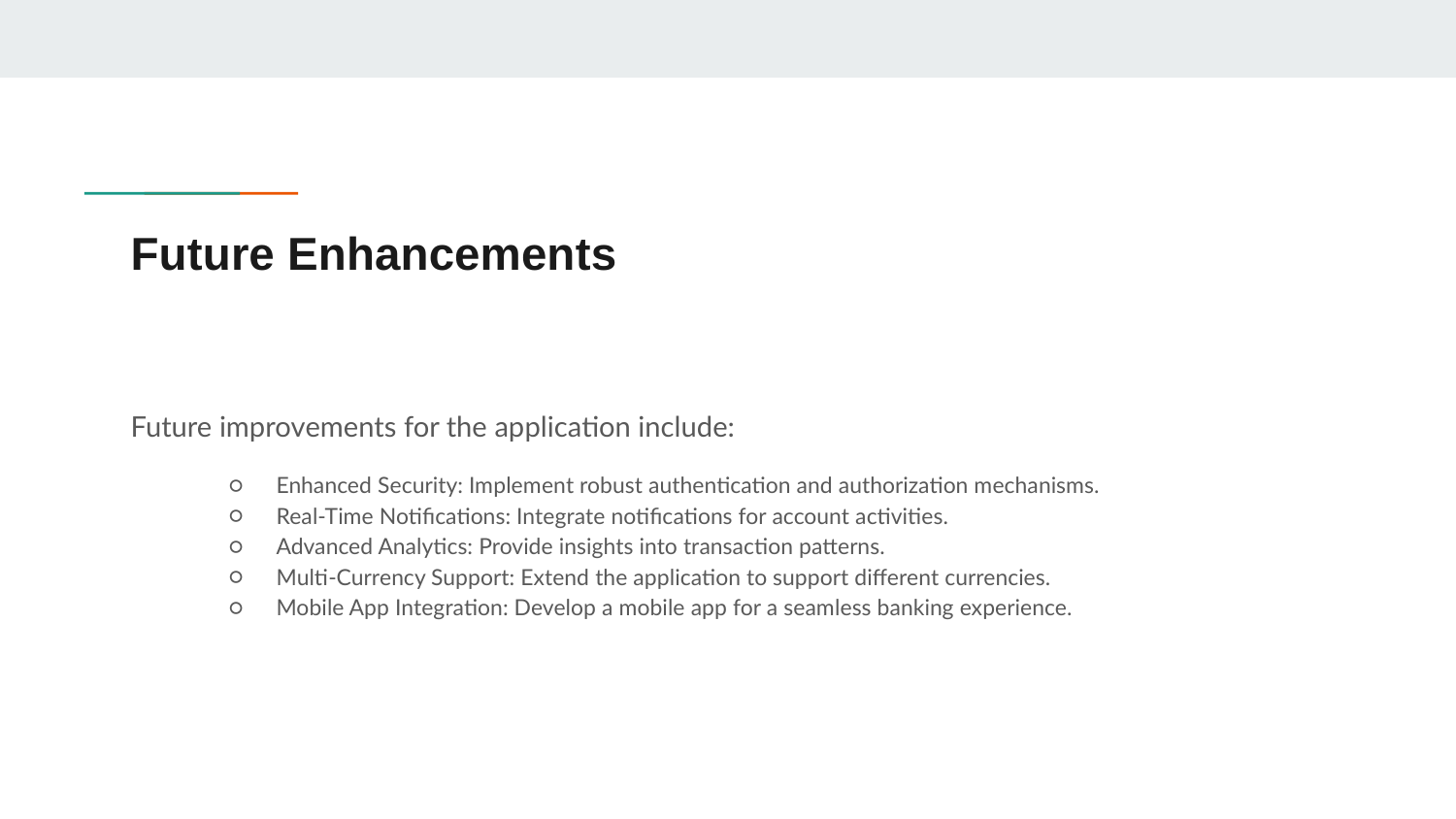

# Future Enhancements

Future improvements for the application include:
Enhanced Security: Implement robust authentication and authorization mechanisms.
Real-Time Notifications: Integrate notifications for account activities.
Advanced Analytics: Provide insights into transaction patterns.
Multi-Currency Support: Extend the application to support different currencies.
Mobile App Integration: Develop a mobile app for a seamless banking experience.